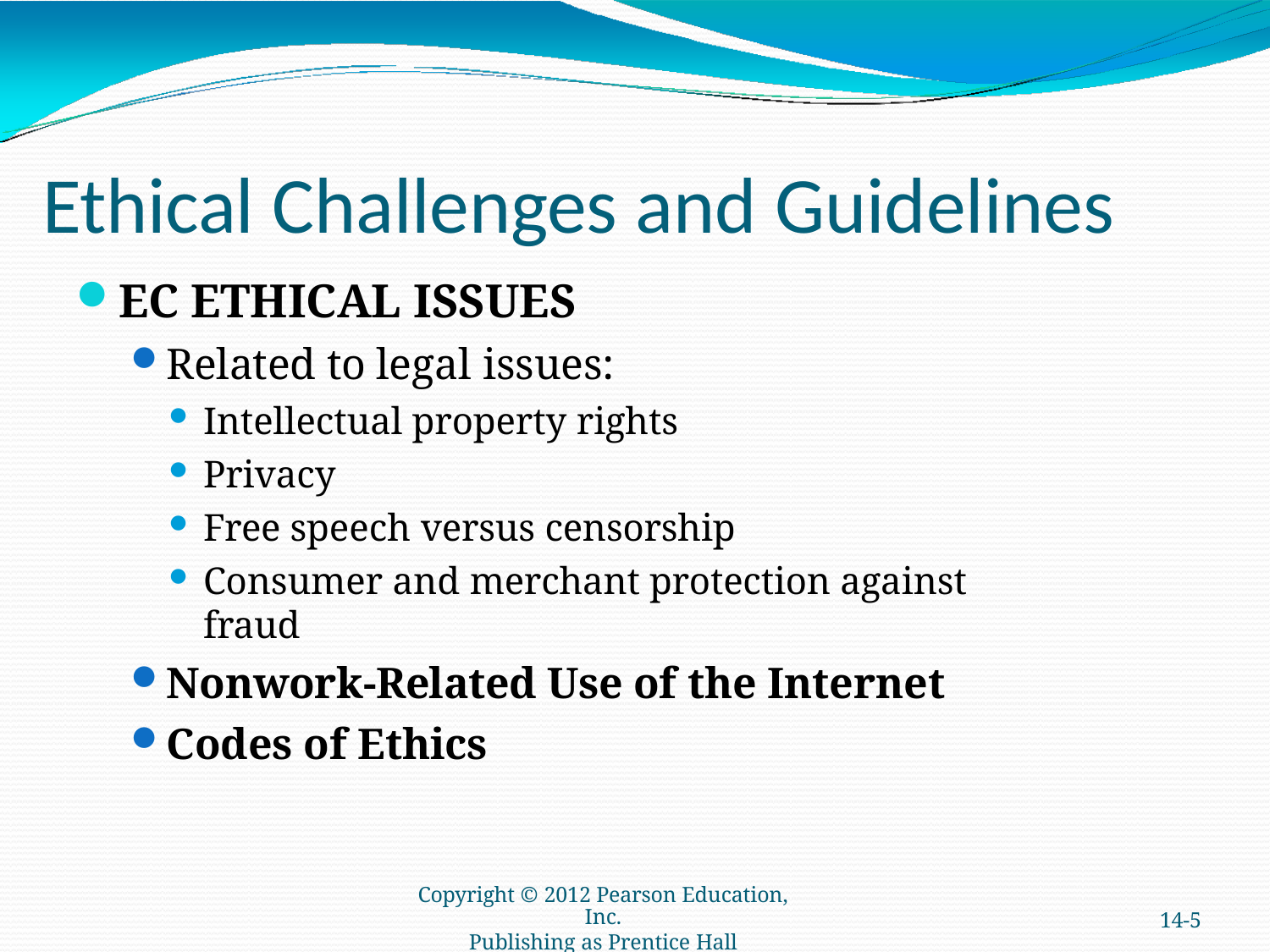

# Ethical Challenges and Guidelines
EC ETHICAL ISSUES
Related to legal issues:
Intellectual property rights
Privacy
Free speech versus censorship
Consumer and merchant protection against fraud
Nonwork-Related Use of the Internet
Codes of Ethics
Copyright © 2012 Pearson Education, Inc.
Publishing as Prentice Hall
14-5